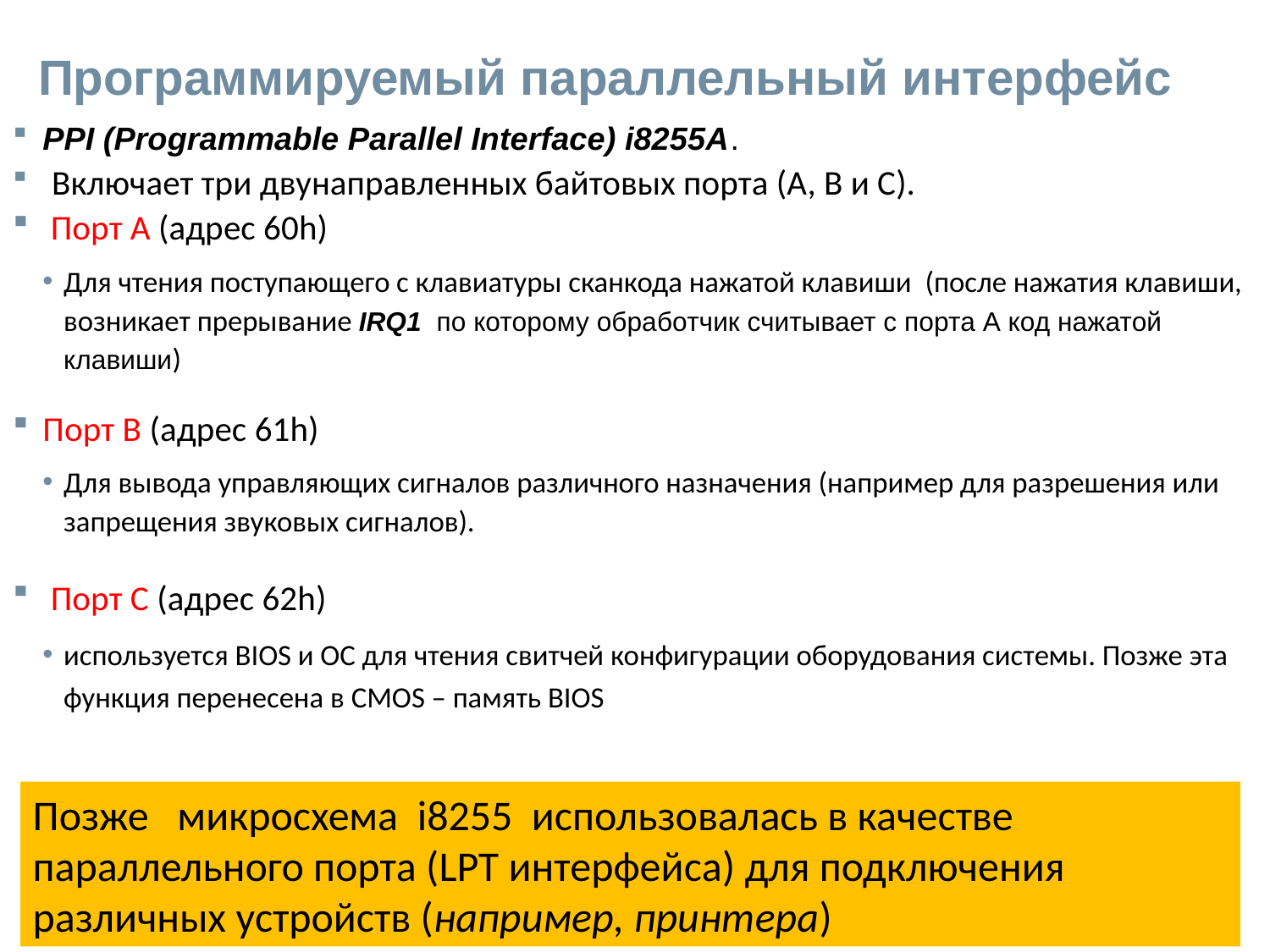

# Программируемый параллельный интерфейс
PPI (Programmable Parallel Interface) i8255A.
 Включает три двунаправленных байтовых порта (А, В и С).
 Порт А (адрес 60h)
Для чтения поступающего с клавиатуры сканкода нажатой клавиши  (после нажатия клавиши, возникает прерывание IRQ1  по которому обработчик считывает с порта А код нажатой клавиши)

Порт В (адрес 61h)
Для вывода управляющих сигналов различного назначения (например для разрешения или запрещения звуковых сигналов).

 Порт С (адрес 62h)
используется BIOS и ОС для чтения свитчей конфигурации оборудования системы. Позже эта функция перенесена в CMOS – память BIOS

Позже   микросхема  i8255  использовалась в качестве параллельного порта (LPT интерфейса) для подключения различных устройств (например, принтера)